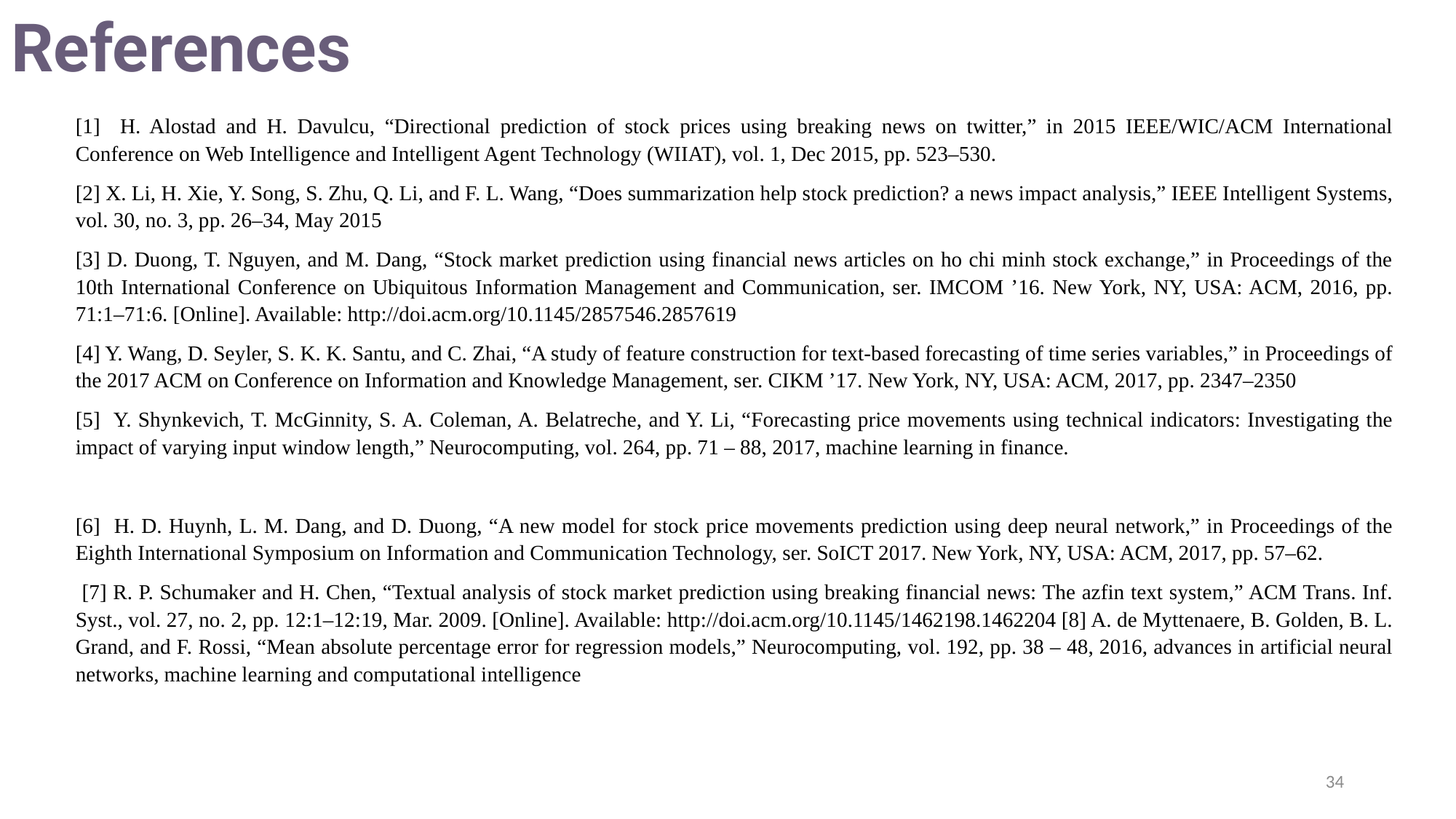

# References
[1]  H. Alostad and H. Davulcu, “Directional prediction of stock prices using breaking news on twitter,” in 2015 IEEE/WIC/ACM International Conference on Web Intelligence and Intelligent Agent Technology (WIIAT), vol. 1, Dec 2015, pp. 523–530.
[2] X. Li, H. Xie, Y. Song, S. Zhu, Q. Li, and F. L. Wang, “Does summarization help stock prediction? a news impact analysis,” IEEE Intelligent Systems, vol. 30, no. 3, pp. 26–34, May 2015
[3] D. Duong, T. Nguyen, and M. Dang, “Stock market prediction using financial news articles on ho chi minh stock exchange,” in Proceedings of the 10th International Conference on Ubiquitous Information Management and Communication, ser. IMCOM ’16. New York, NY, USA: ACM, 2016, pp. 71:1–71:6. [Online]. Available: http://doi.acm.org/10.1145/2857546.2857619
[4] Y. Wang, D. Seyler, S. K. K. Santu, and C. Zhai, “A study of feature construction for text-based forecasting of time series variables,” in Proceedings of the 2017 ACM on Conference on Information and Knowledge Management, ser. CIKM ’17. New York, NY, USA: ACM, 2017, pp. 2347–2350
[5]  Y. Shynkevich, T. McGinnity, S. A. Coleman, A. Belatreche, and Y. Li, “Forecasting price movements using technical indicators: Investigating the impact of varying input window length,” Neurocomputing, vol. 264, pp. 71 – 88, 2017, machine learning in finance.

[6]  H. D. Huynh, L. M. Dang, and D. Duong, “A new model for stock price movements prediction using deep neural network,” in Proceedings of the Eighth International Symposium on Information and Communication Technology, ser. SoICT 2017. New York, NY, USA: ACM, 2017, pp. 57–62.
 [7] R. P. Schumaker and H. Chen, “Textual analysis of stock market prediction using breaking financial news: The azfin text system,” ACM Trans. Inf. Syst., vol. 27, no. 2, pp. 12:1–12:19, Mar. 2009. [Online]. Available: http://doi.acm.org/10.1145/1462198.1462204 [8] A. de Myttenaere, B. Golden, B. L. Grand, and F. Rossi, “Mean absolute percentage error for regression models,” Neurocomputing, vol. 192, pp. 38 – 48, 2016, advances in artificial neural networks, machine learning and computational intelligence

34